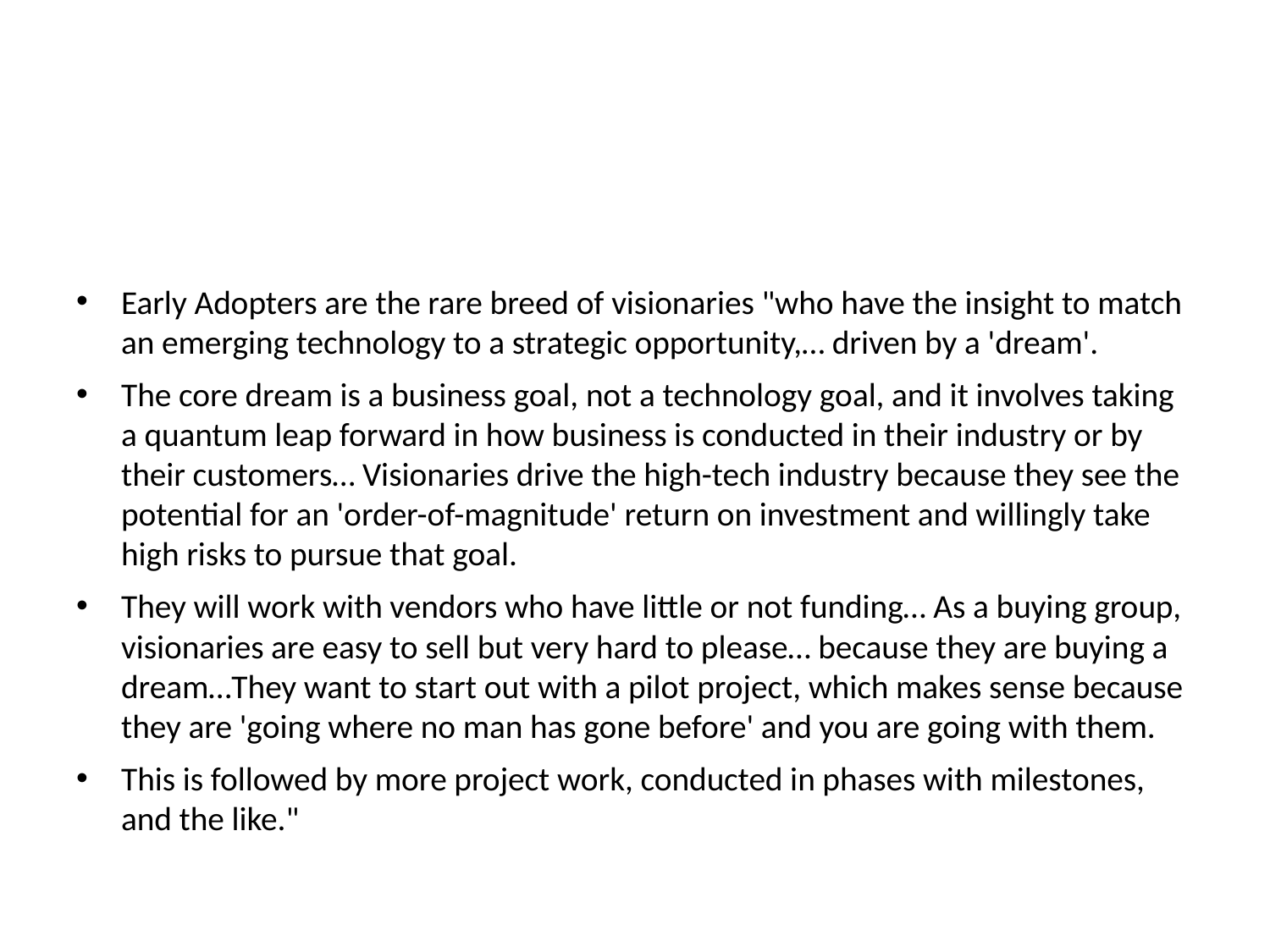

#

Early Adopters are the rare breed of visionaries "who have the insight to match an emerging technology to a strategic opportunity,… driven by a 'dream'.
The core dream is a business goal, not a technology goal, and it involves taking a quantum leap forward in how business is conducted in their industry or by their customers… Visionaries drive the high-tech industry because they see the potential for an 'order-of-magnitude' return on investment and willingly take high risks to pursue that goal.
They will work with vendors who have little or not funding… As a buying group, visionaries are easy to sell but very hard to please… because they are buying a dream…They want to start out with a pilot project, which makes sense because they are 'going where no man has gone before' and you are going with them.
This is followed by more project work, conducted in phases with milestones, and the like."

10